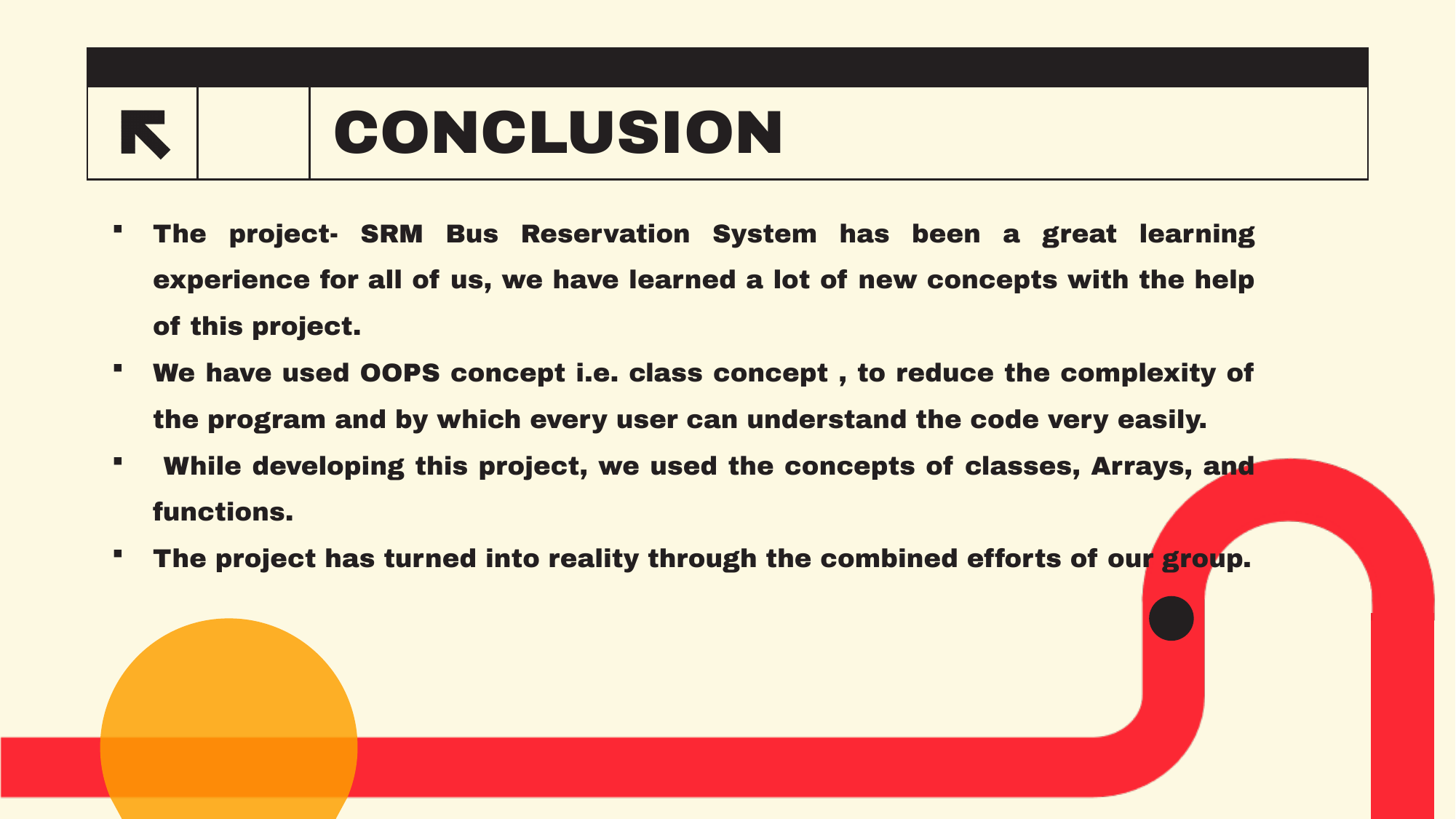

# CONCLUSION

14
The project- SRM Bus Reservation System has been a great learning experience for all of us, we have learned a lot of new concepts with the help of this project.
We have used OOPS concept i.e. class concept , to reduce the complexity of the program and by which every user can understand the code very easily.
 While developing this project, we used the concepts of classes, Arrays, and functions.
The project has turned into reality through the combined efforts of our group.